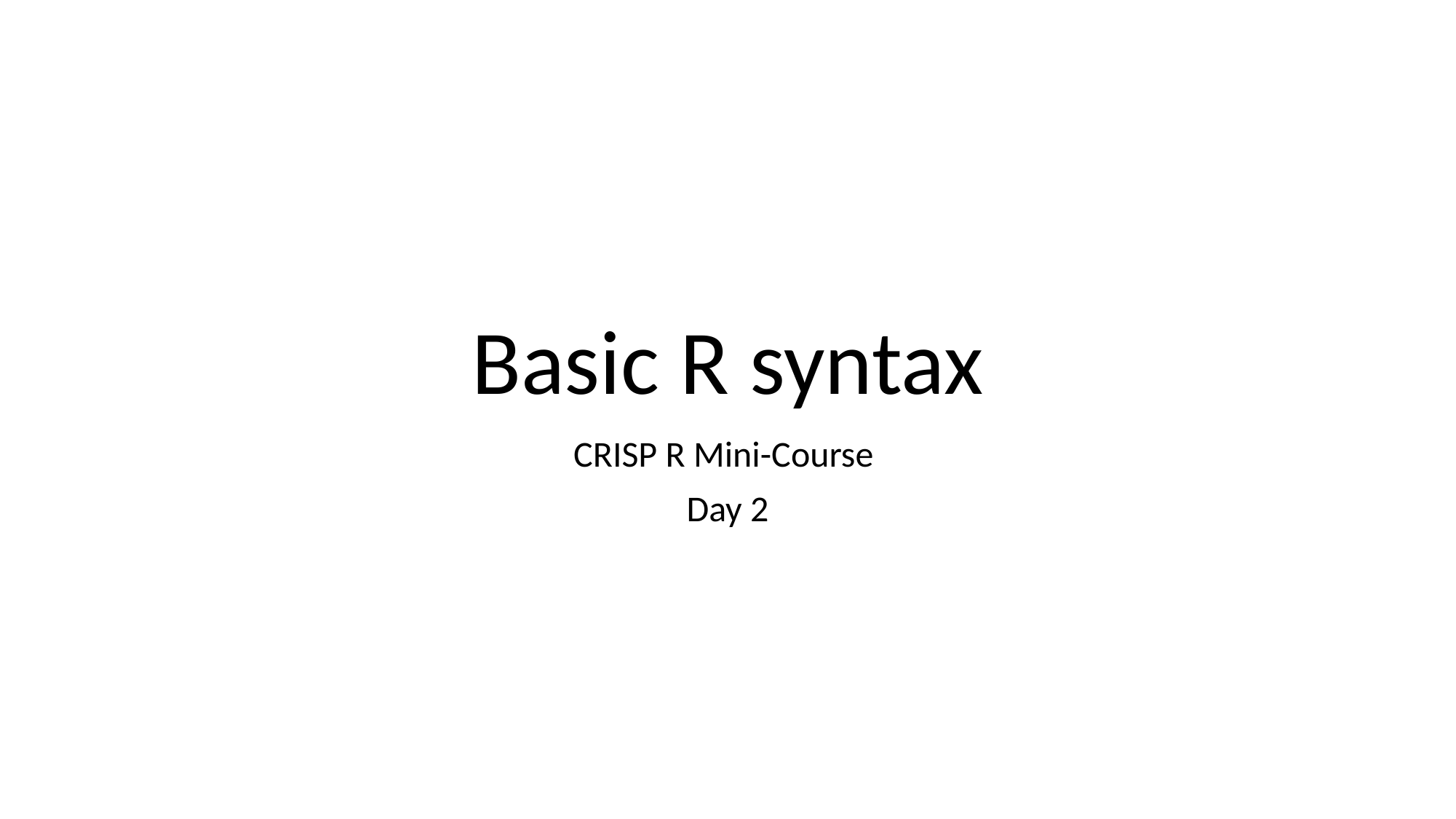

# Basic R syntax
CRISP R Mini-Course
Day 2